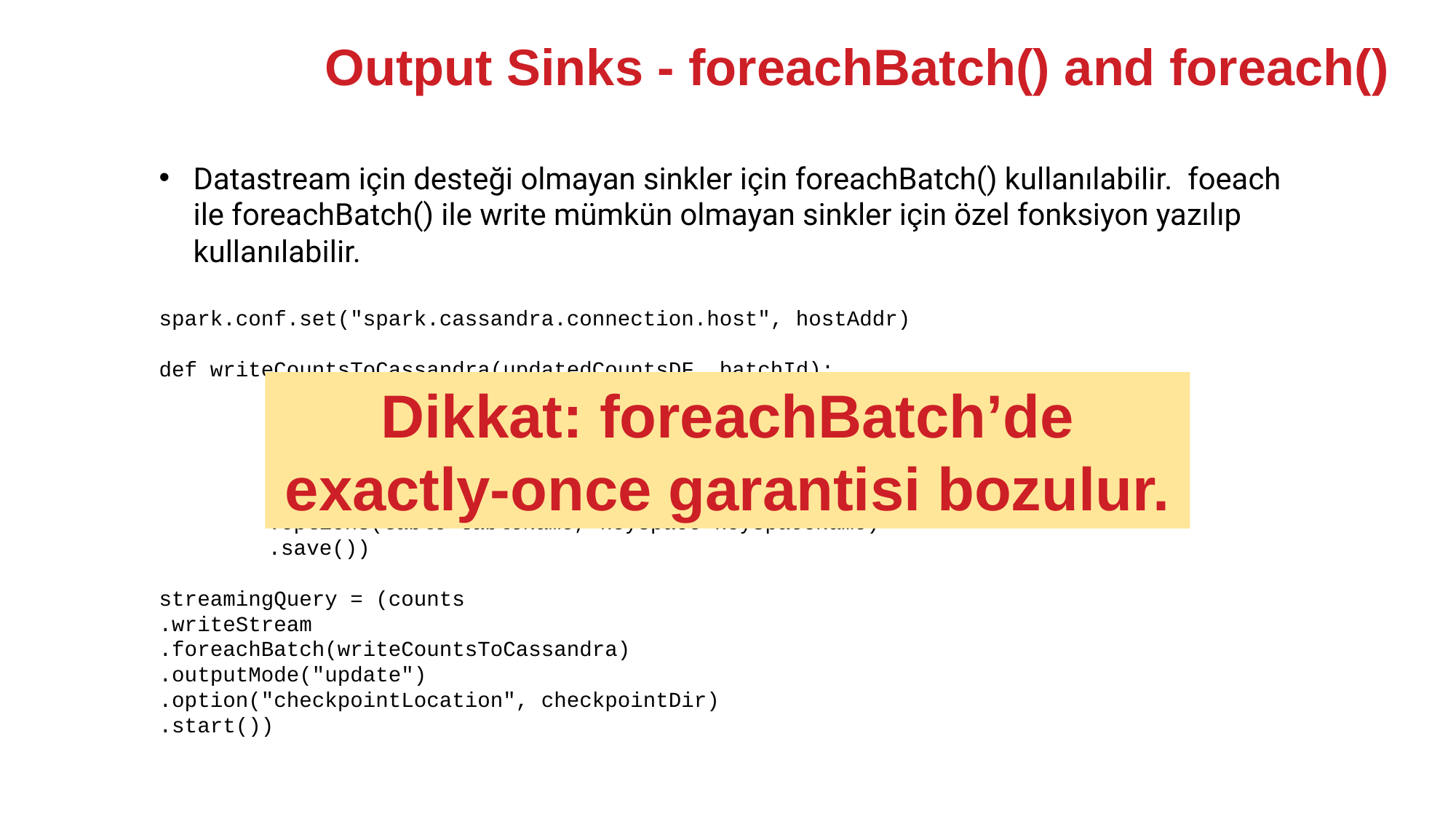

# Output Sinks - foreachBatch() and foreach()
Datastream için desteği olmayan sinkler için foreachBatch() kullanılabilir.  foeach ile foreachBatch() ile write mümkün olmayan sinkler için özel fonksiyon yazılıp kullanılabilir.

spark.conf.set("spark.cassandra.connection.host", hostAddr)

def writeCountsToCassandra(updatedCountsDF, batchId):
# Use Cassandra batch data source to write the updated counts
(updatedCountsDF
.write
.format("org.apache.spark.sql.cassandra")
.mode("append")
.options(table=tableName, keyspace=keyspaceName)
.save())

streamingQuery = (counts
.writeStream
.foreachBatch(writeCountsToCassandra)
.outputMode("update")
.option("checkpointLocation", checkpointDir)
.start())
Dikkat: foreachBatch’de exactly-once garantisi bozulur.